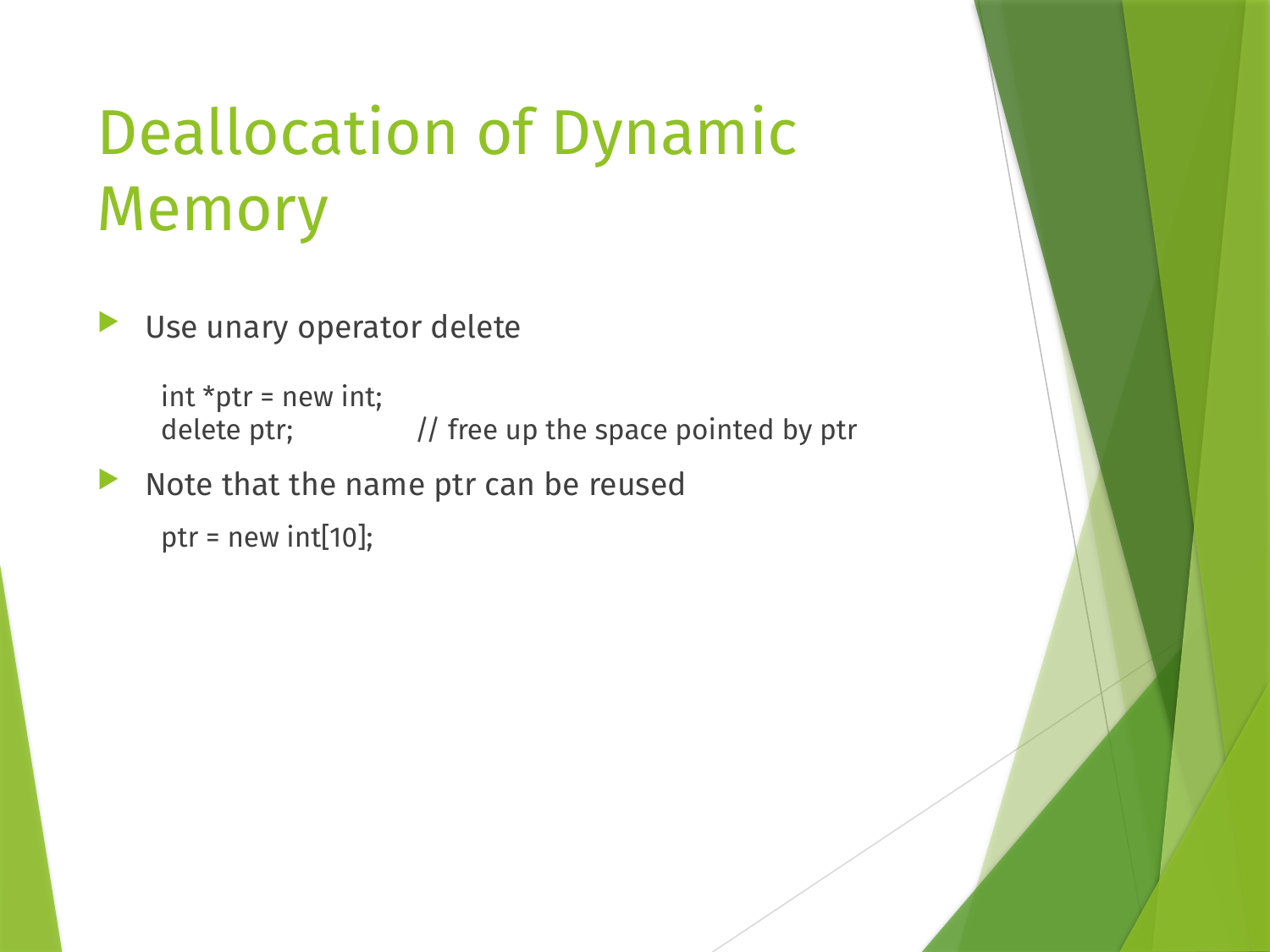

# Deallocation of Dynamic Memory
Use unary operator delete

int *ptr = new int;
delete ptr; 	// free up the space pointed by ptr
Note that the name ptr can be reused
ptr = new int[10];